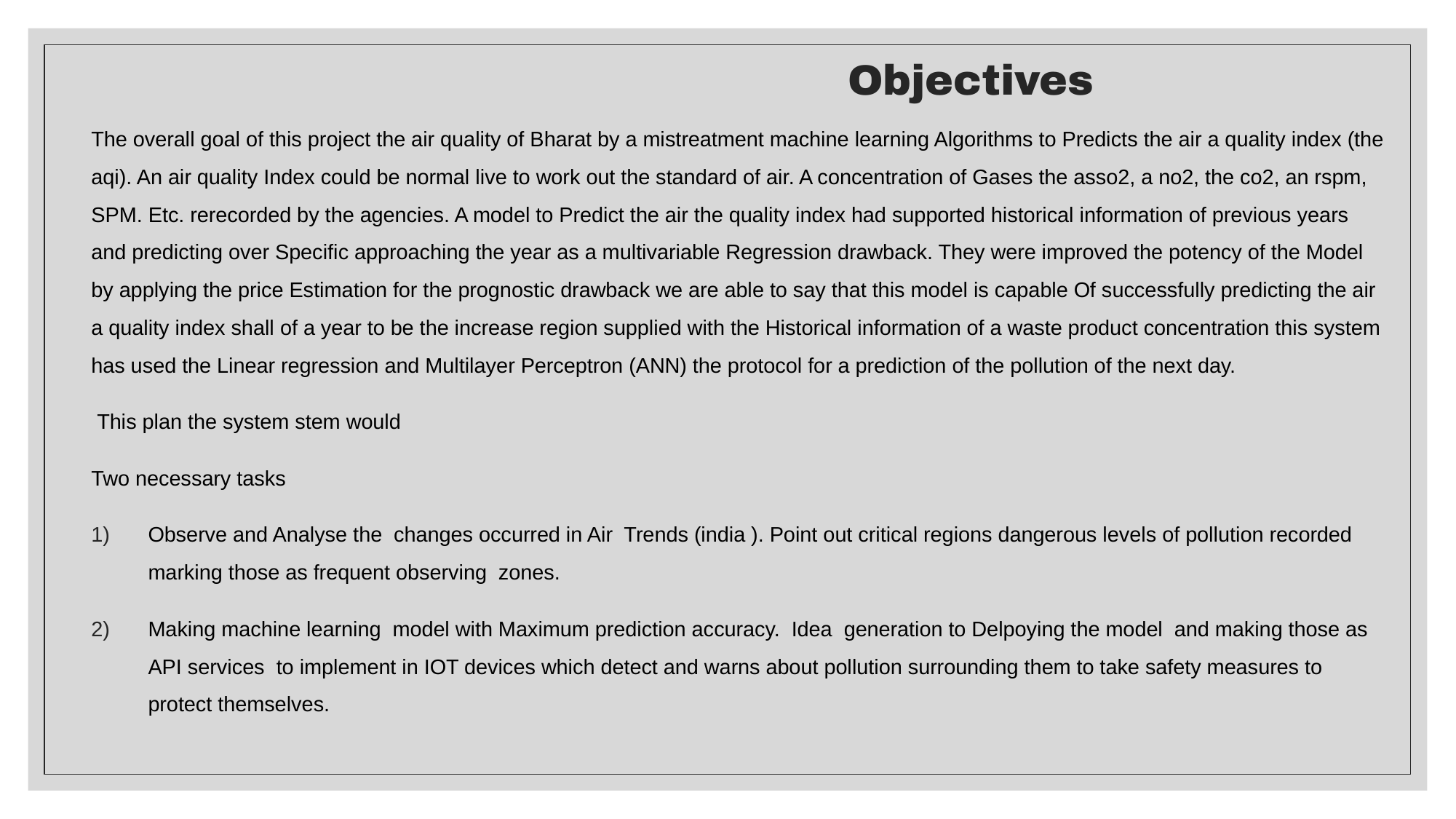

# Objectives
The overall goal of this project the air quality of Bharat by a mistreatment machine learning Algorithms to Predicts the air a quality index (the aqi). An air quality Index could be normal live to work out the standard of air. A concentration of Gases the asso2, a no2, the co2, an rspm, SPM. Etc. rerecorded by the agencies. A model to Predict the air the quality index had supported historical information of previous years and predicting over Specific approaching the year as a multivariable Regression drawback. They were improved the potency of the Model by applying the price Estimation for the prognostic drawback we are able to say that this model is capable Of successfully predicting the air a quality index shall of a year to be the increase region supplied with the Historical information of a waste product concentration this system has used the Linear regression and Multilayer Perceptron (ANN) the protocol for a prediction of the pollution of the next day.
 This plan the system stem would
Two necessary tasks
Observe and Analyse the  changes occurred in Air  Trends (india ). Point out critical regions dangerous levels of pollution recorded marking those as frequent observing  zones.
Making machine learning  model with Maximum prediction accuracy.  Idea  generation to Delpoying the model  and making those as API services  to implement in IOT devices which detect and warns about pollution surrounding them to take safety measures to protect themselves.